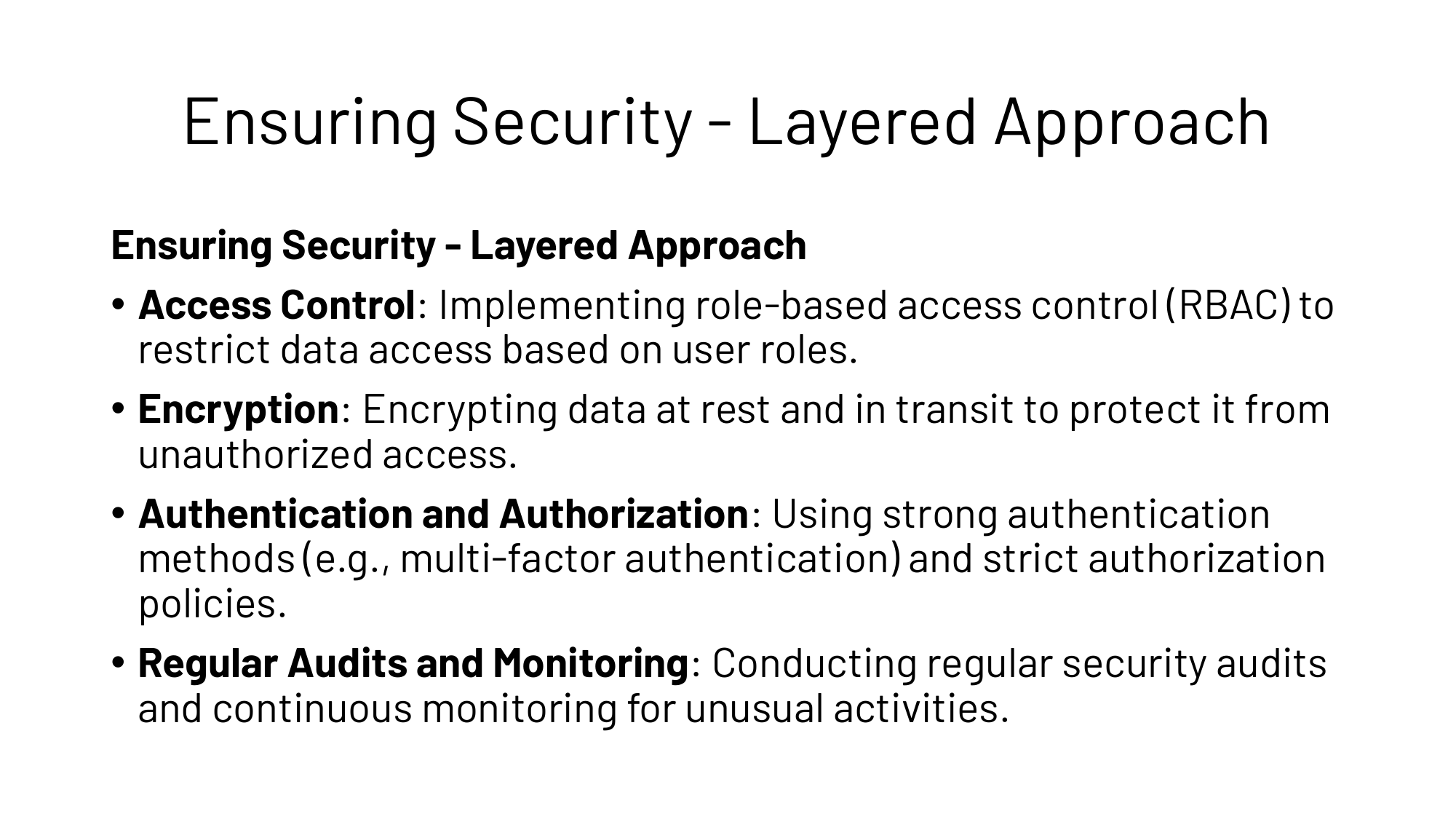

# Ensuring Security - Layered Approach
Ensuring Security - Layered Approach
Access Control: Implementing role-based access control (RBAC) to restrict data access based on user roles.
Encryption: Encrypting data at rest and in transit to protect it from unauthorized access.
Authentication and Authorization: Using strong authentication methods (e.g., multi-factor authentication) and strict authorization policies.
Regular Audits and Monitoring: Conducting regular security audits and continuous monitoring for unusual activities.